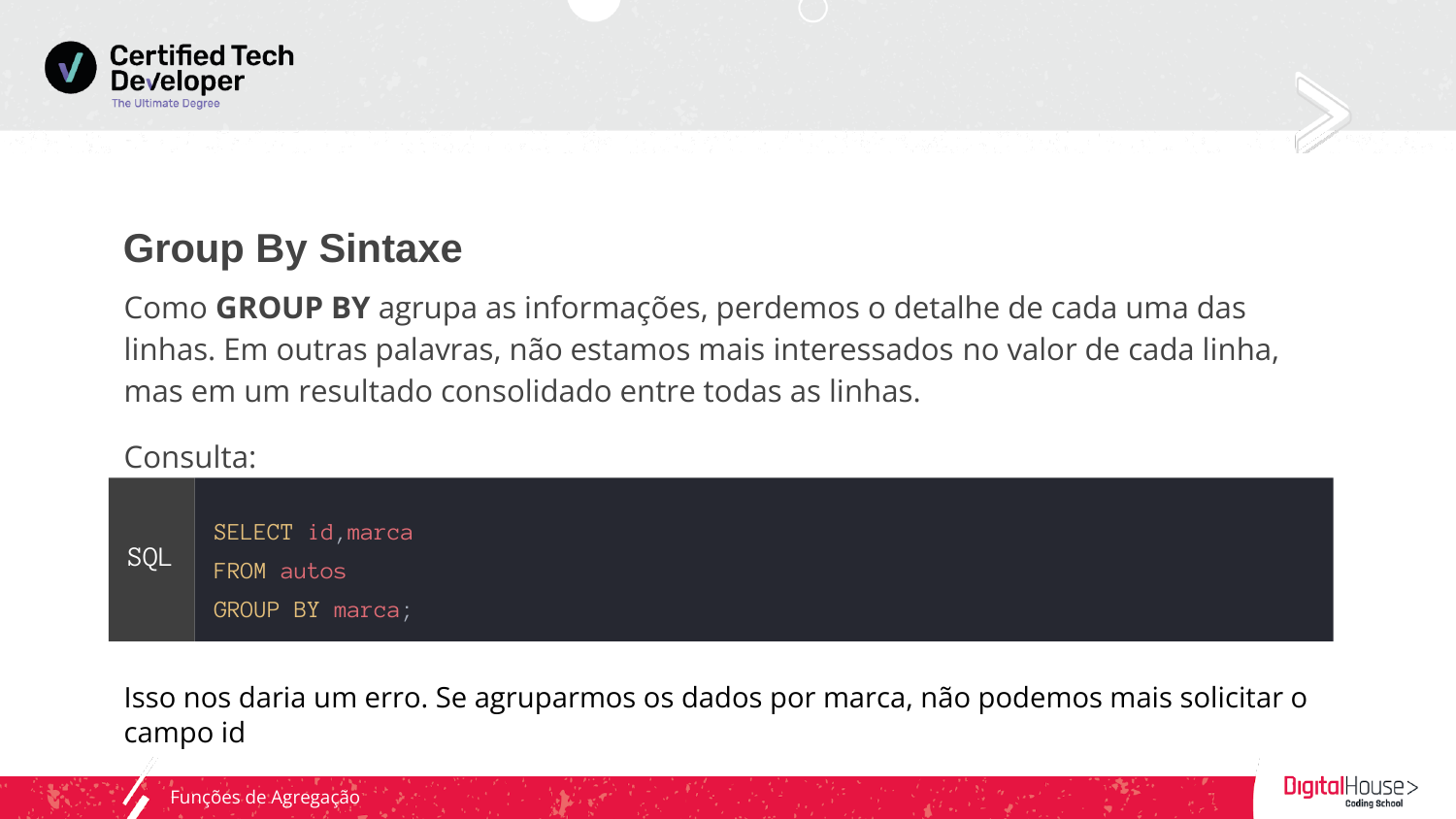

Group By Sintaxe
Como GROUP BY agrupa as informações, perdemos o detalhe de cada uma das linhas. Em outras palavras, não estamos mais interessados ​​no valor de cada linha, mas em um resultado consolidado entre todas as linhas.
Consulta:
SELECT id,marca
FROM autos
GROUP BY marca;
SQL
Isso nos daria um erro. Se agruparmos os dados por marca, não podemos mais solicitar o campo id